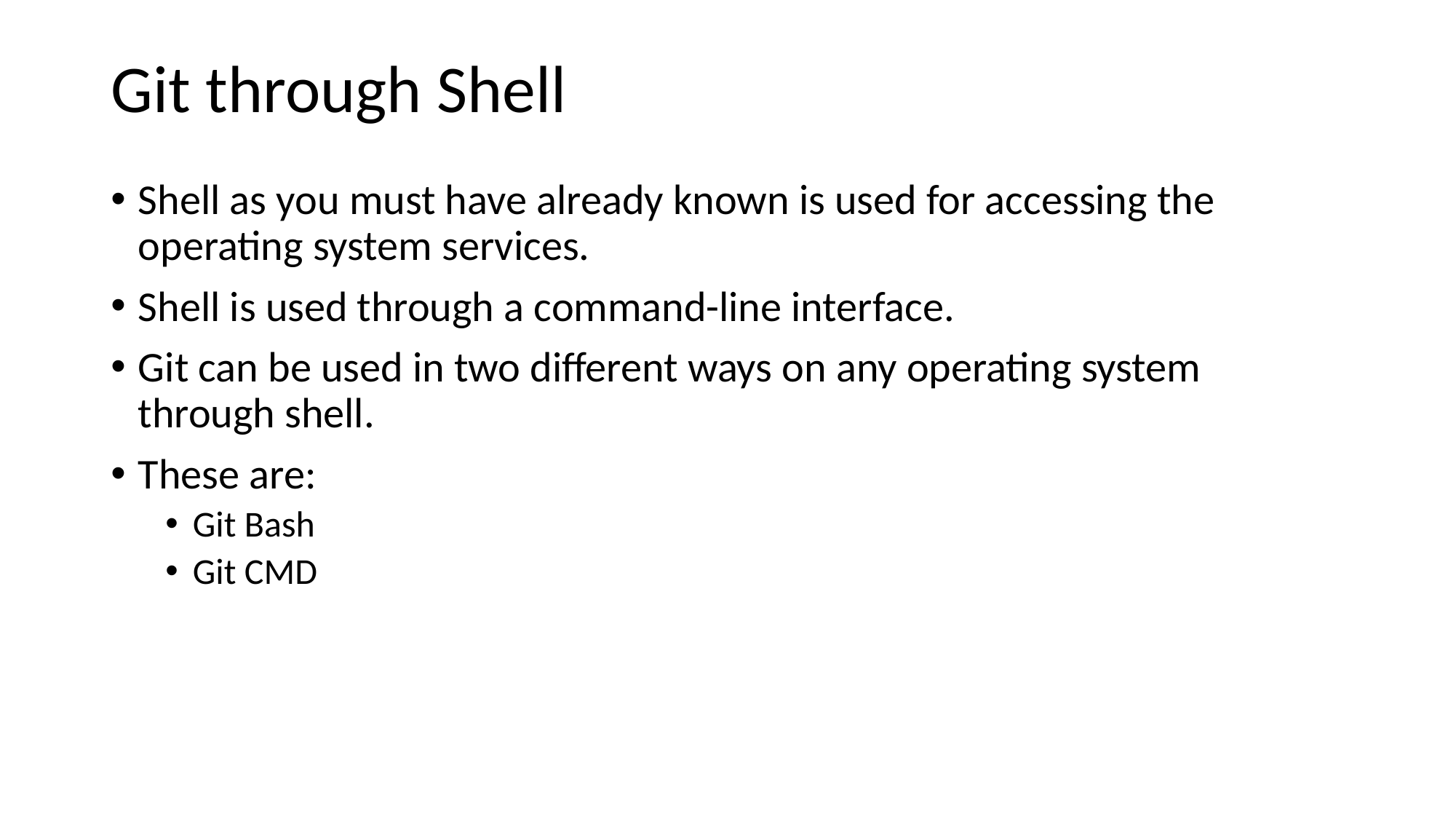

# Git through Shell
Shell as you must have already known is used for accessing the operating system services.
Shell is used through a command-line interface.
Git can be used in two different ways on any operating system through shell.
These are:
Git Bash
Git CMD